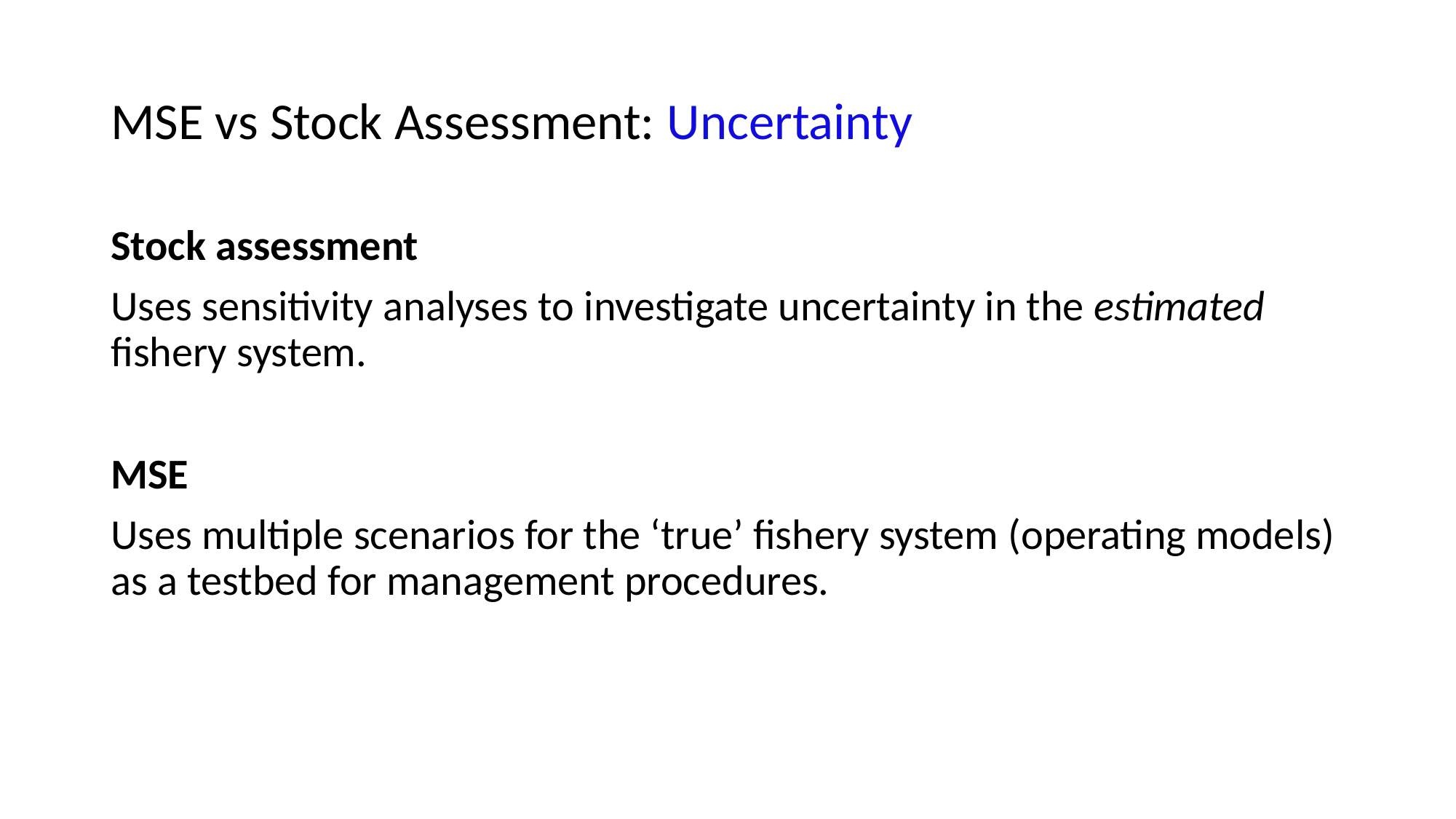

# MSE vs Stock Assessment: Uncertainty
Stock assessment
Uses sensitivity analyses to investigate uncertainty in the estimated fishery system.

MSE
Uses multiple scenarios for the ‘true’ fishery system (operating models) as a testbed for management procedures.